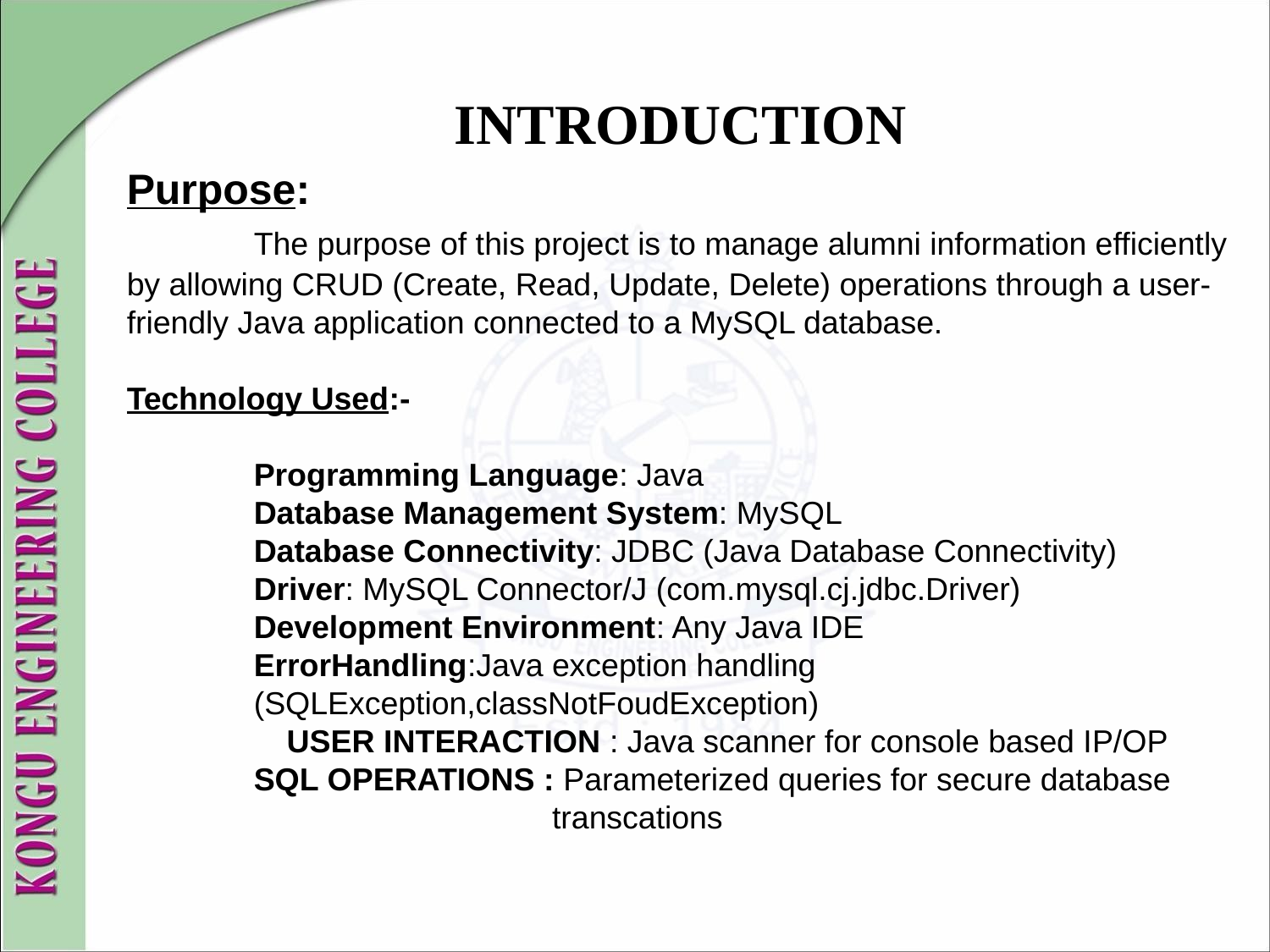

# INTRODUCTION
Purpose:
	The purpose of this project is to manage alumni information efficiently by allowing CRUD (Create, Read, Update, Delete) operations through a user-friendly Java application connected to a MySQL database.
Technology Used:-

	Programming Language: Java
	Database Management System: MySQL
	Database Connectivity: JDBC (Java Database Connectivity)
	Driver: MySQL Connector/J (com.mysql.cj.jdbc.Driver)
	Development Environment: Any Java IDE
	ErrorHandling:Java exception handling                      			(SQLException,classNotFoudException)
                  USER INTERACTION : Java scanner for console based IP/OP
	SQL OPERATIONS : Parameterized queries for secure database   			     transcations

.